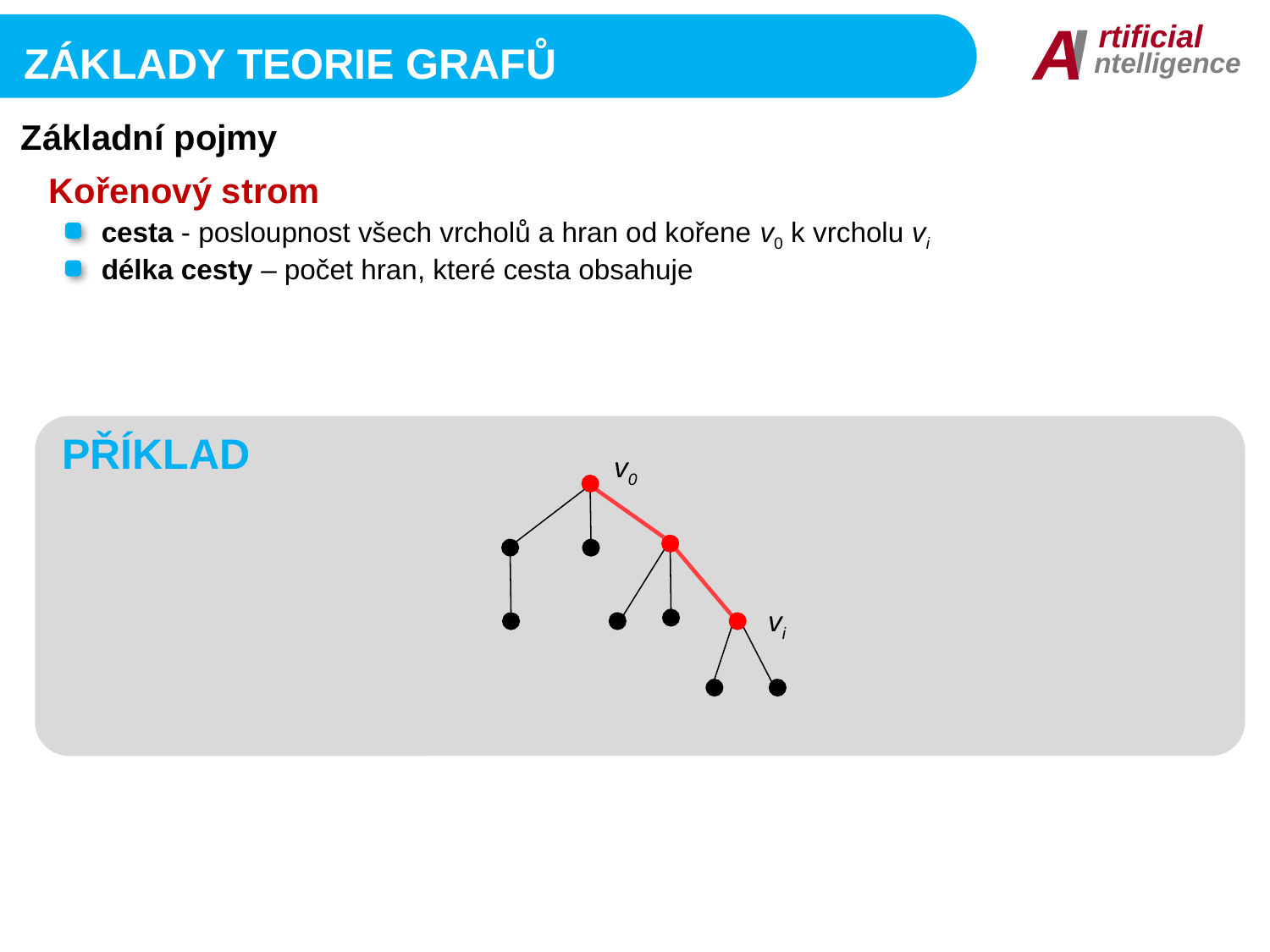

I
A
rtificial
ntelligence

Základy Teorie grafů
Základní pojmy
Kořenový strom
cesta - posloupnost všech vrcholů a hran od kořene v0 k vrcholu vi

délka cesty – počet hran, které cesta obsahuje

PŘÍKLAD
v0

vi